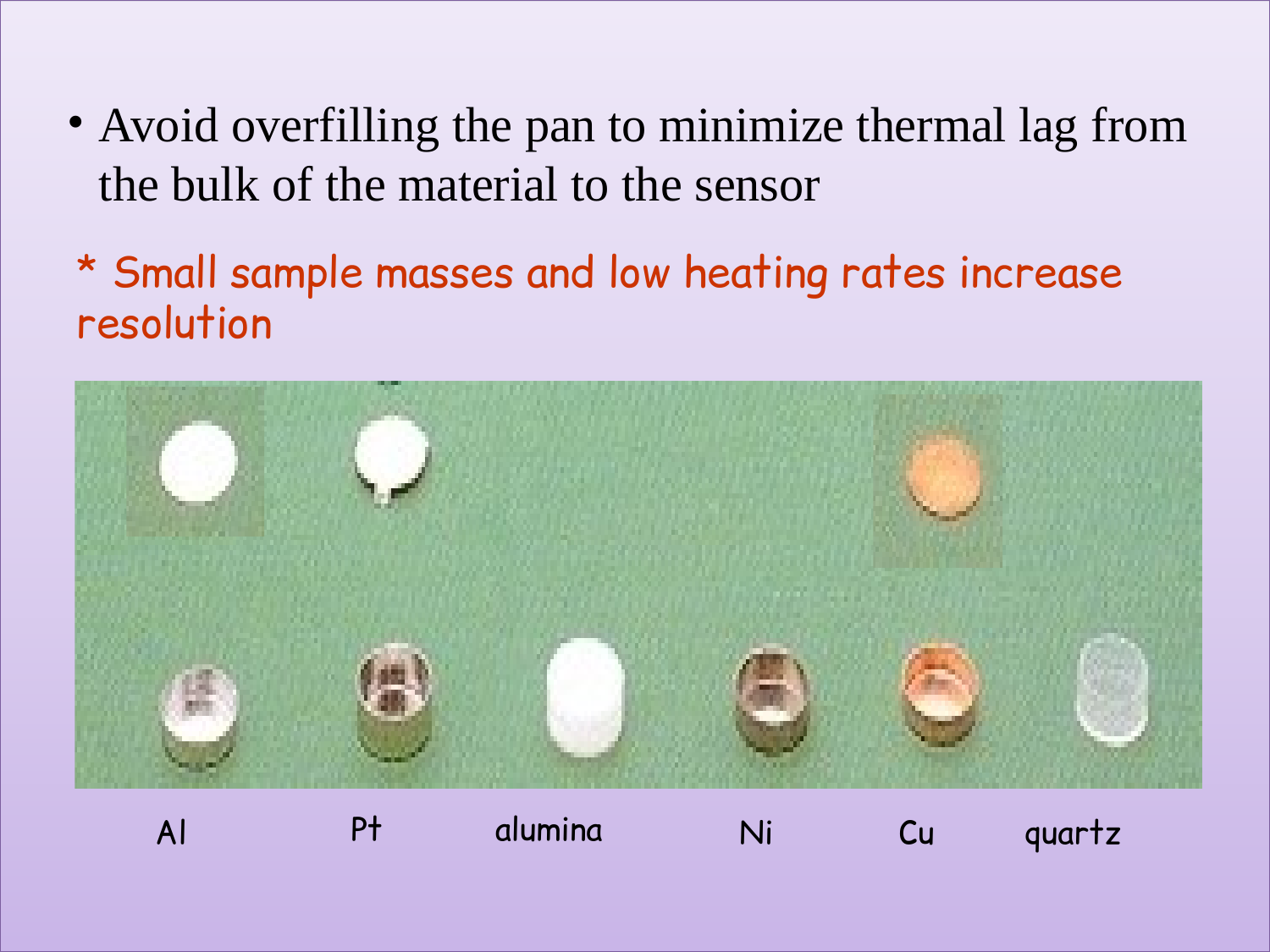

Avoid overfilling the pan to minimize thermal lag from  the bulk of the material to the sensor
* Small sample masses and low heating rates increase resolution

Pt
alumina
Al
Ni
Cu
quartz